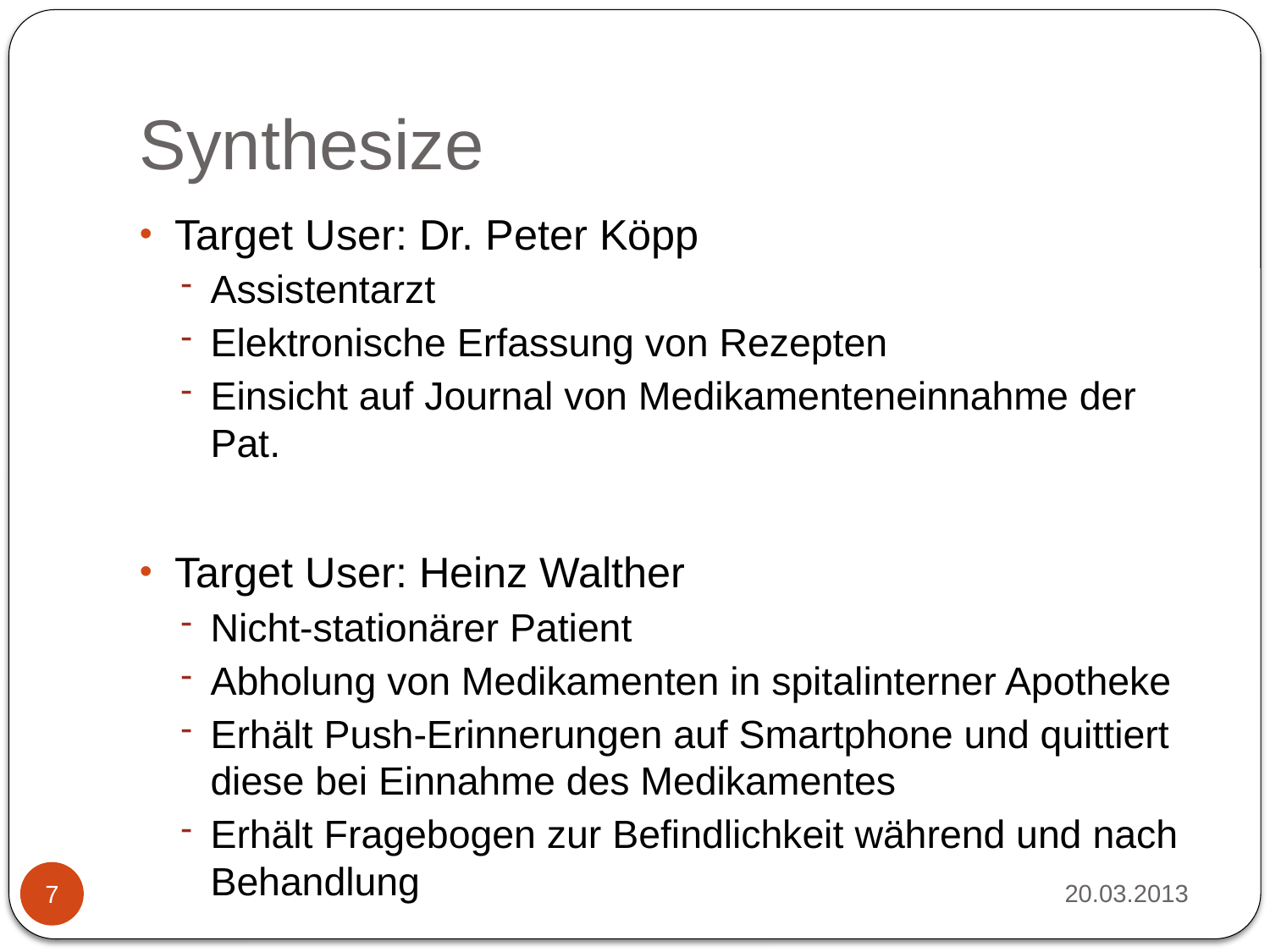

# Synthesize
Target User: Dr. Peter Köpp
Assistentarzt
Elektronische Erfassung von Rezepten
Einsicht auf Journal von Medikamenteneinnahme der Pat.

Target User: Heinz Walther
Nicht-stationärer Patient
Abholung von Medikamenten in spitalinterner Apotheke
Erhält Push-Erinnerungen auf Smartphone und quittiert diese bei Einnahme des Medikamentes
Erhält Fragebogen zur Befindlichkeit während und nach Behandlung

20.03.2013
7